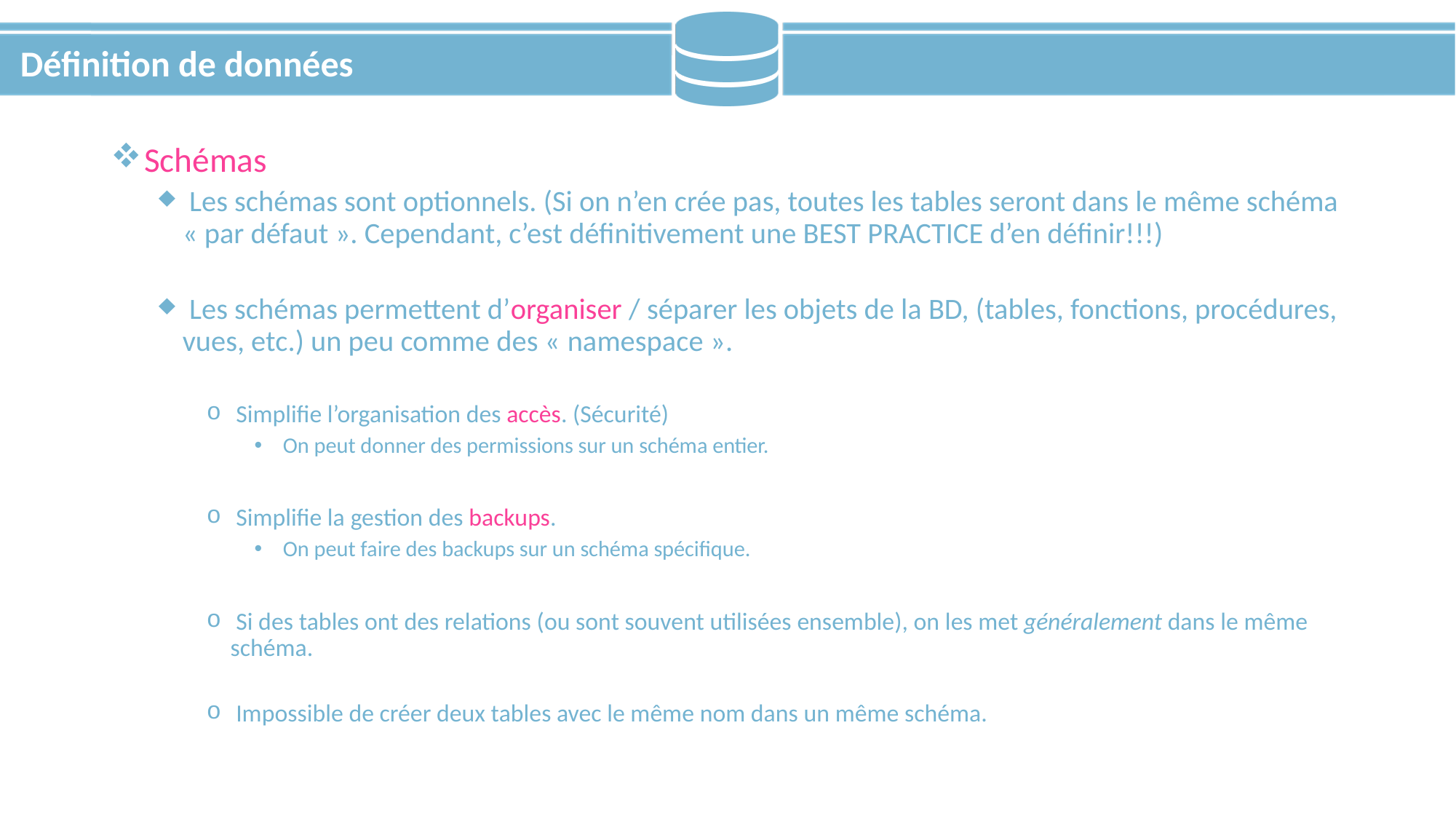

# Définition de données
 Schémas
 Les schémas sont optionnels. (Si on n’en crée pas, toutes les tables seront dans le même schéma « par défaut ». Cependant, c’est définitivement une BEST PRACTICE d’en définir!!!)

 Les schémas permettent d’organiser / séparer les objets de la BD, (tables, fonctions, procédures, vues, etc.) un peu comme des « namespace ».

 Simplifie l’organisation des accès. (Sécurité)
 On peut donner des permissions sur un schéma entier.

 Simplifie la gestion des backups.
 On peut faire des backups sur un schéma spécifique.

 Si des tables ont des relations (ou sont souvent utilisées ensemble), on les met généralement dans le même schéma.

 Impossible de créer deux tables avec le même nom dans un même schéma.